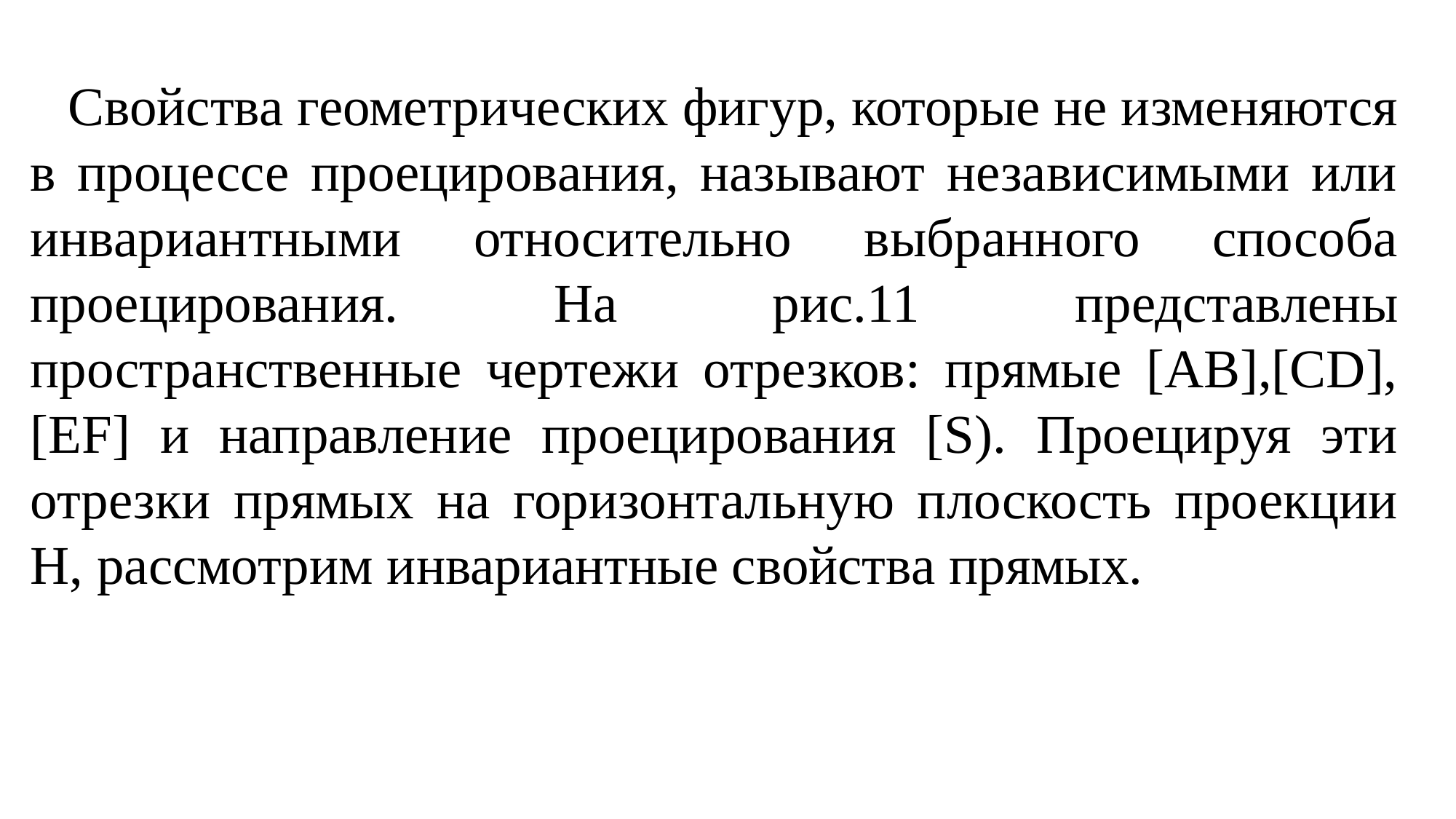

Свойства геометрических фигур, которые не изменяются в процессе проецирования, называют независимыми или инвариантными относительно выбранного способа проецирования. На рис.11 представлены пространственные чертежи отрезков: прямые [AB],[CD],[EF] и направление проецирования [S). Проецируя эти отрезки прямых на горизонтальную плоскость проекции Н, рассмотрим инвариантные свойства прямых.